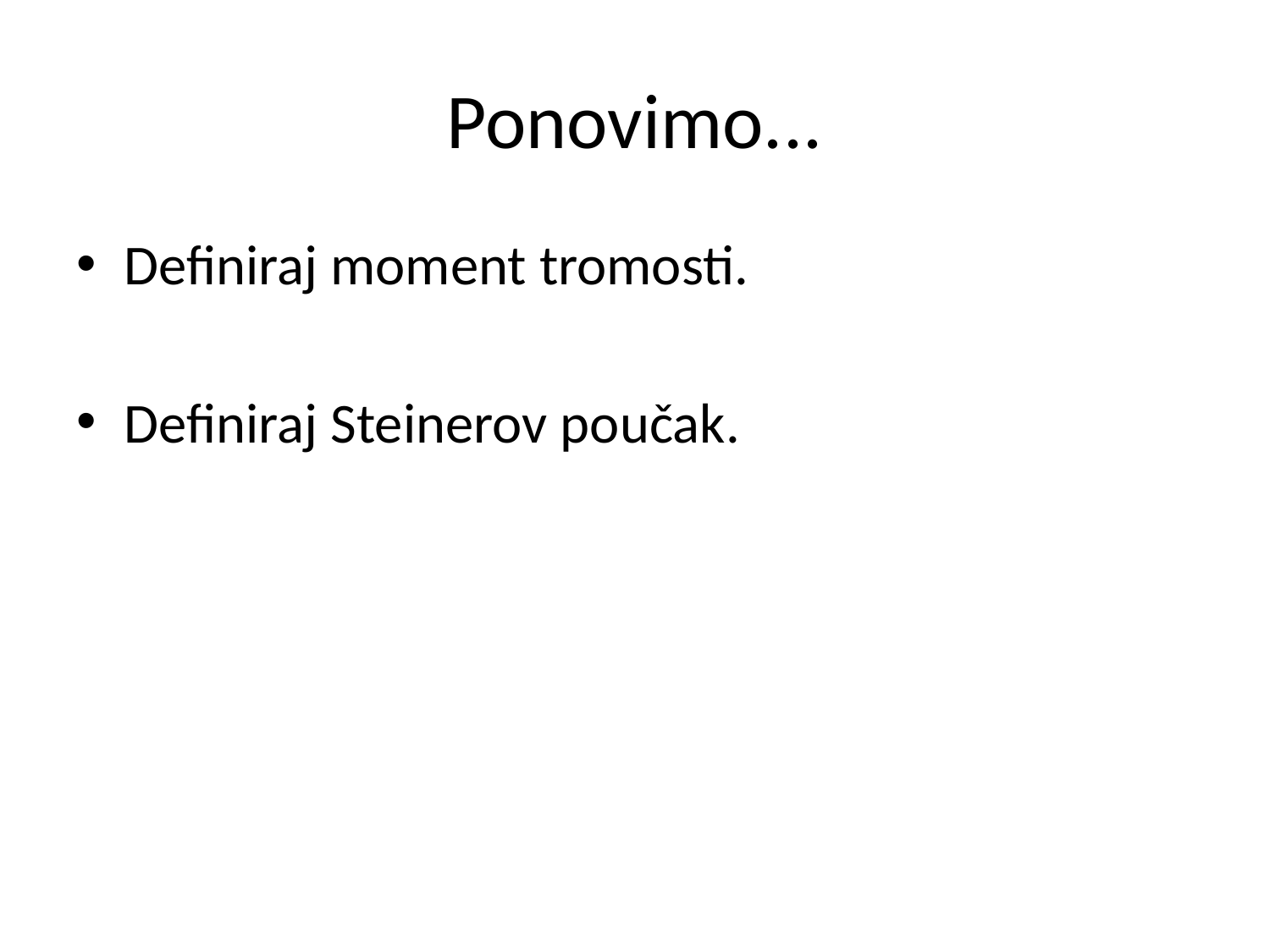

# Ponovimo...
Definiraj moment tromosti.

Definiraj Steinerov poučak.